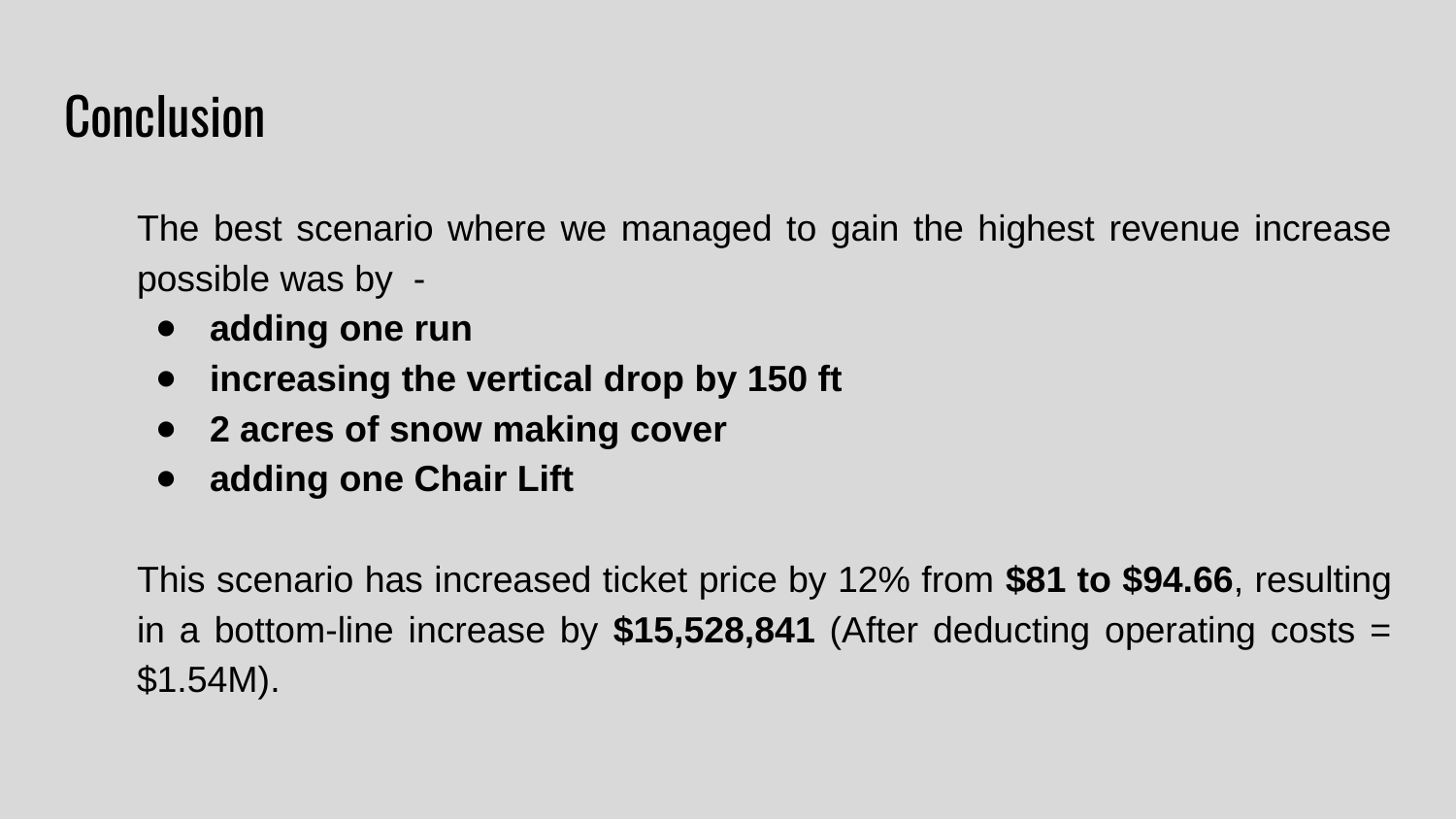

# Conclusion
The best scenario where we managed to gain the highest revenue increase possible was by  -
adding one run
increasing the vertical drop by 150 ft
2 acres of snow making cover
adding one Chair Lift

This scenario has increased ticket price by 12% from $81 to $94.66, resulting in a bottom-line increase by $15,528,841 (After deducting operating costs = $1.54M).